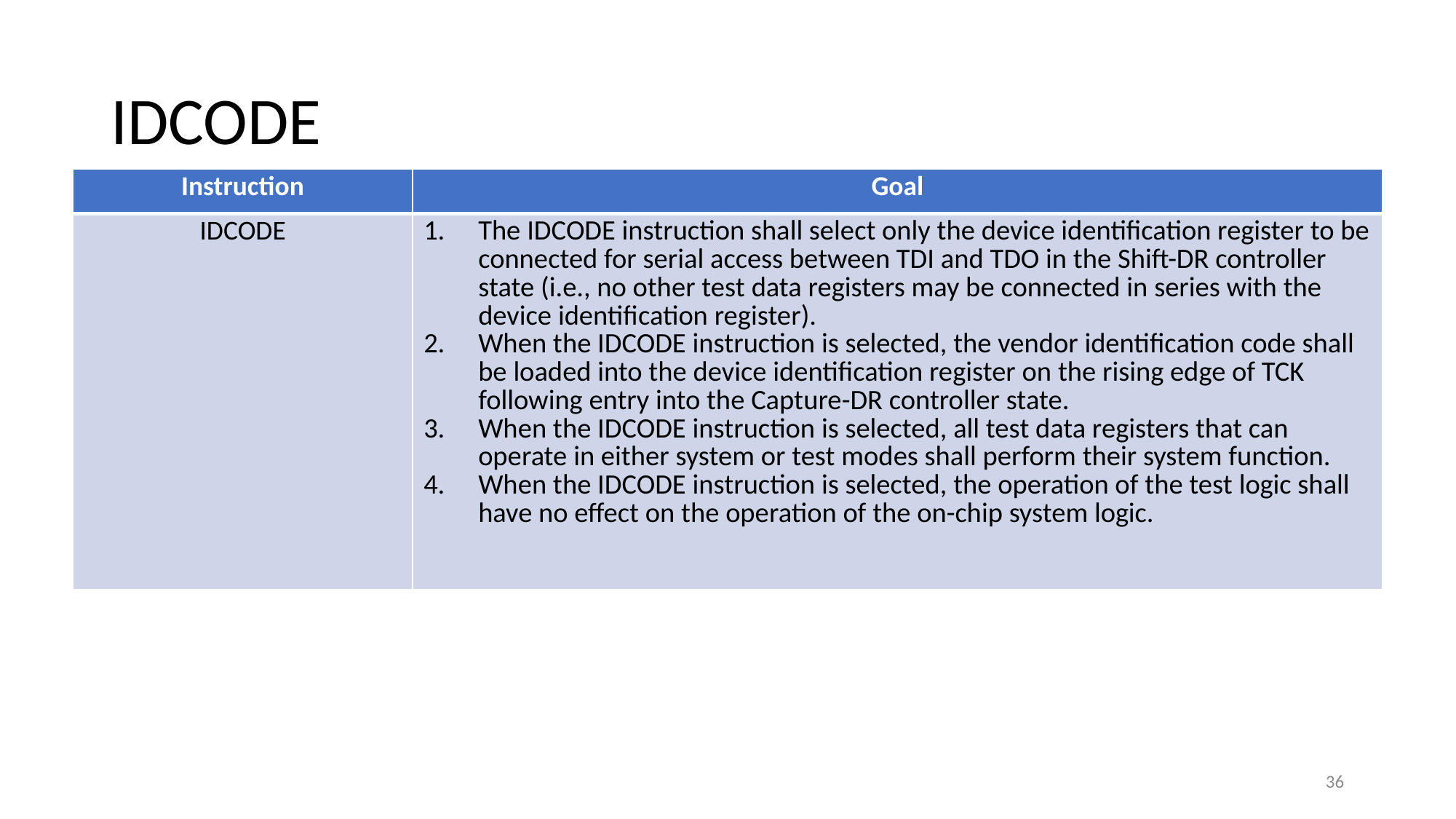

# IDCODE
| Instruction | Goal |
| --- | --- |
| IDCODE | The IDCODE instruction shall select only the device identification register to be connected for serial access between TDI and TDO in the Shift-DR controller state (i.e., no other test data registers may be connected in series with the device identification register). When the IDCODE instruction is selected, the vendor identification code shall be loaded into the device identification register on the rising edge of TCK following entry into the Capture-DR controller state. When the IDCODE instruction is selected, all test data registers that can operate in either system or test modes shall perform their system function. When the IDCODE instruction is selected, the operation of the test logic shall have no effect on the operation of the on-chip system logic. |
36